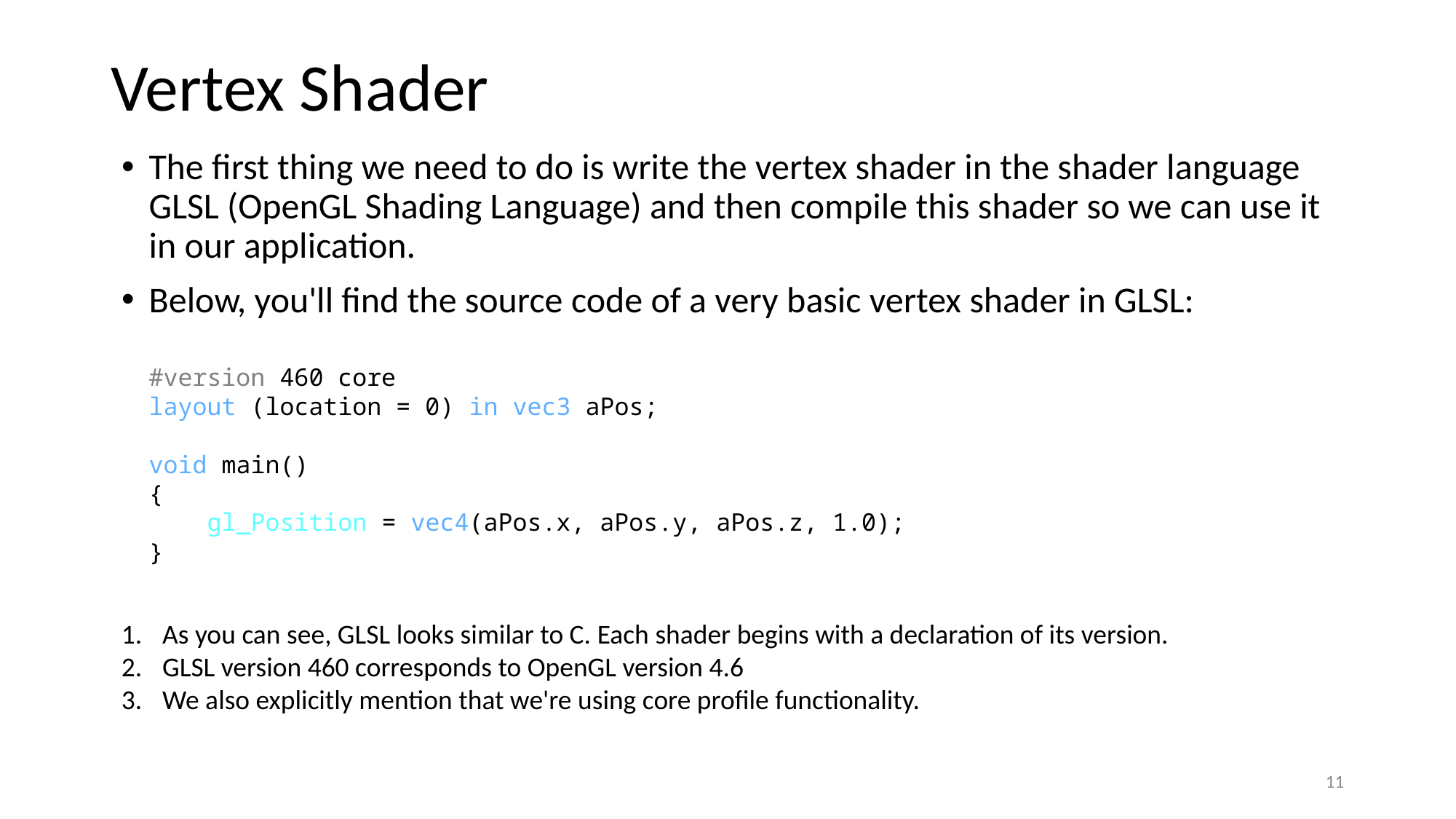

# Vertex Shader
The first thing we need to do is write the vertex shader in the shader language GLSL (OpenGL Shading Language) and then compile this shader so we can use it in our application.
Below, you'll find the source code of a very basic vertex shader in GLSL:
#version 460 core
layout (location = 0) in vec3 aPos;

void main()
{
    gl_Position = vec4(aPos.x, aPos.y, aPos.z, 1.0);
}
As you can see, GLSL looks similar to C. Each shader begins with a declaration of its version.
GLSL version 460 corresponds to OpenGL version 4.6
We also explicitly mention that we're using core profile functionality.
11